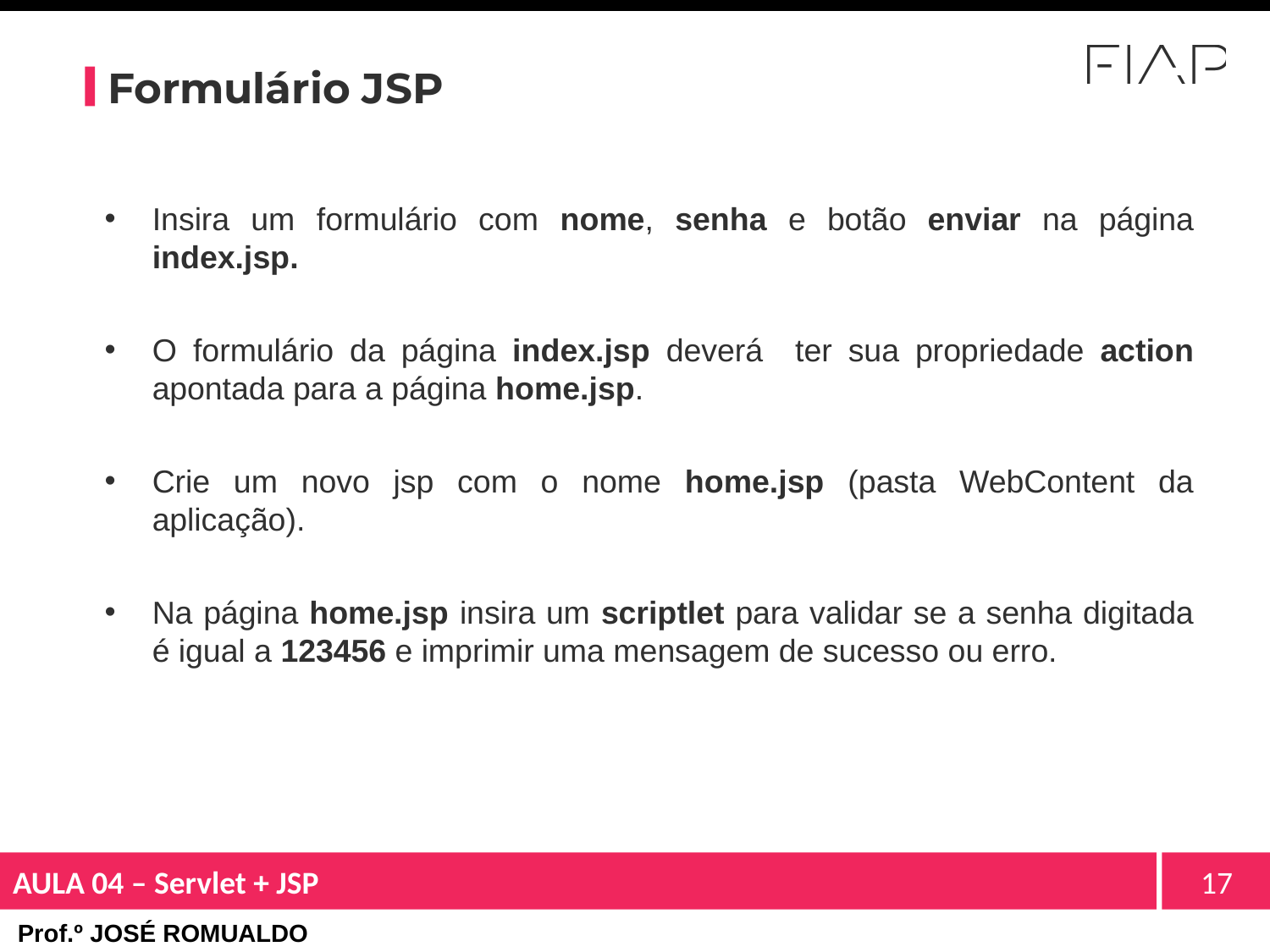

# Formulário JSP
Insira um formulário com nome, senha e botão enviar na página index.jsp.

O formulário da página index.jsp deverá  ter sua propriedade action apontada para a página home.jsp.

Crie um novo jsp com o nome home.jsp (pasta WebContent da aplicação).

Na página home.jsp insira um scriptlet para validar se a senha digitada é igual a 123456 e imprimir uma mensagem de sucesso ou erro.